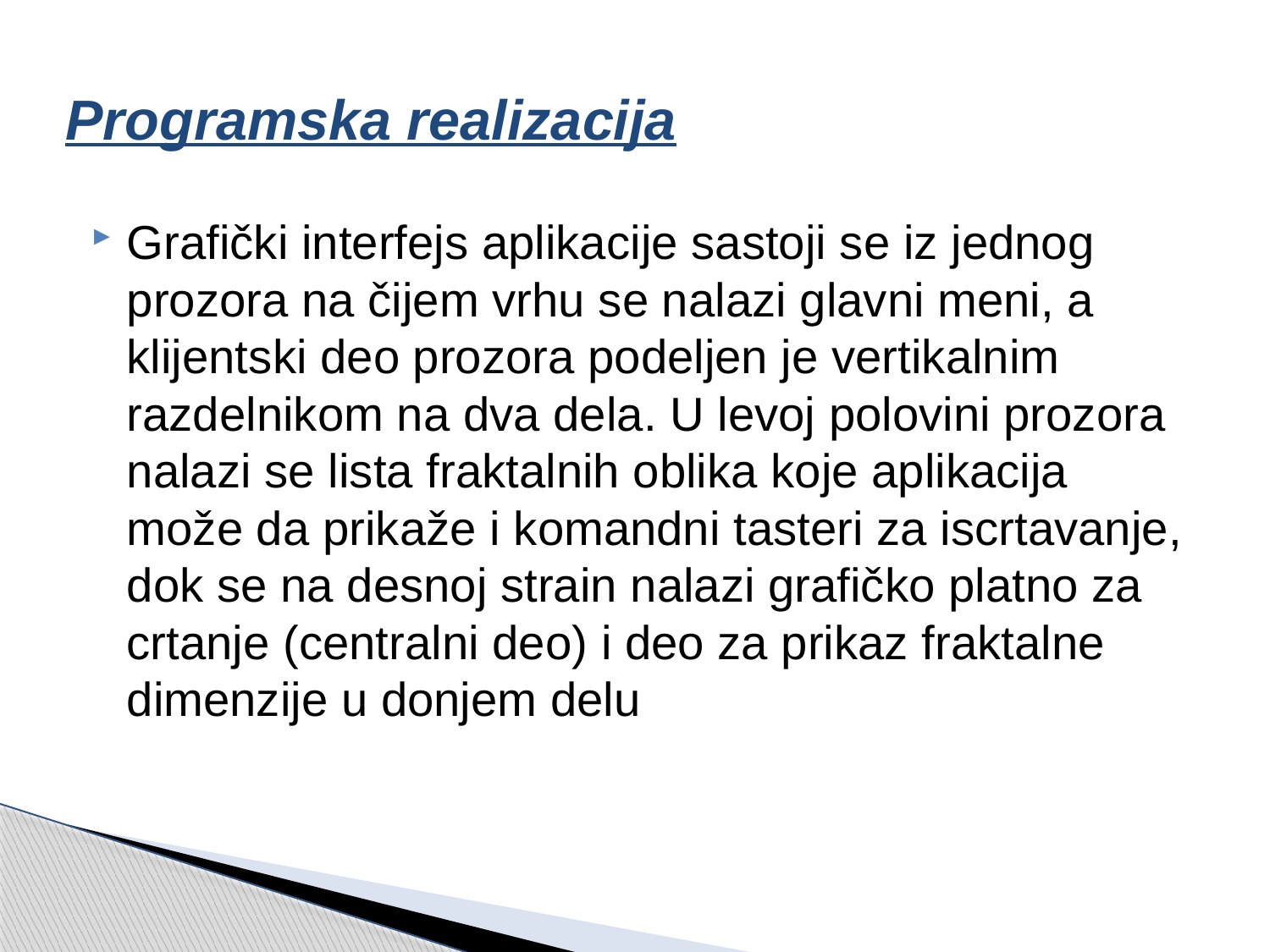

# Programska realizacija
Grafički interfejs aplikacije sastoji se iz jednog prozora na čijem vrhu se nalazi glavni meni, a klijentski deo prozora podeljen je vertikalnim razdelnikom na dva dela. U levoj polovini prozora nalazi se lista fraktalnih oblika koje aplikacija može da prikaže i komandni tasteri za iscrtavanje, dok se na desnoj strain nalazi grafičko platno za crtanje (centralni deo) i deo za prikaz fraktalne dimenzije u donjem delu